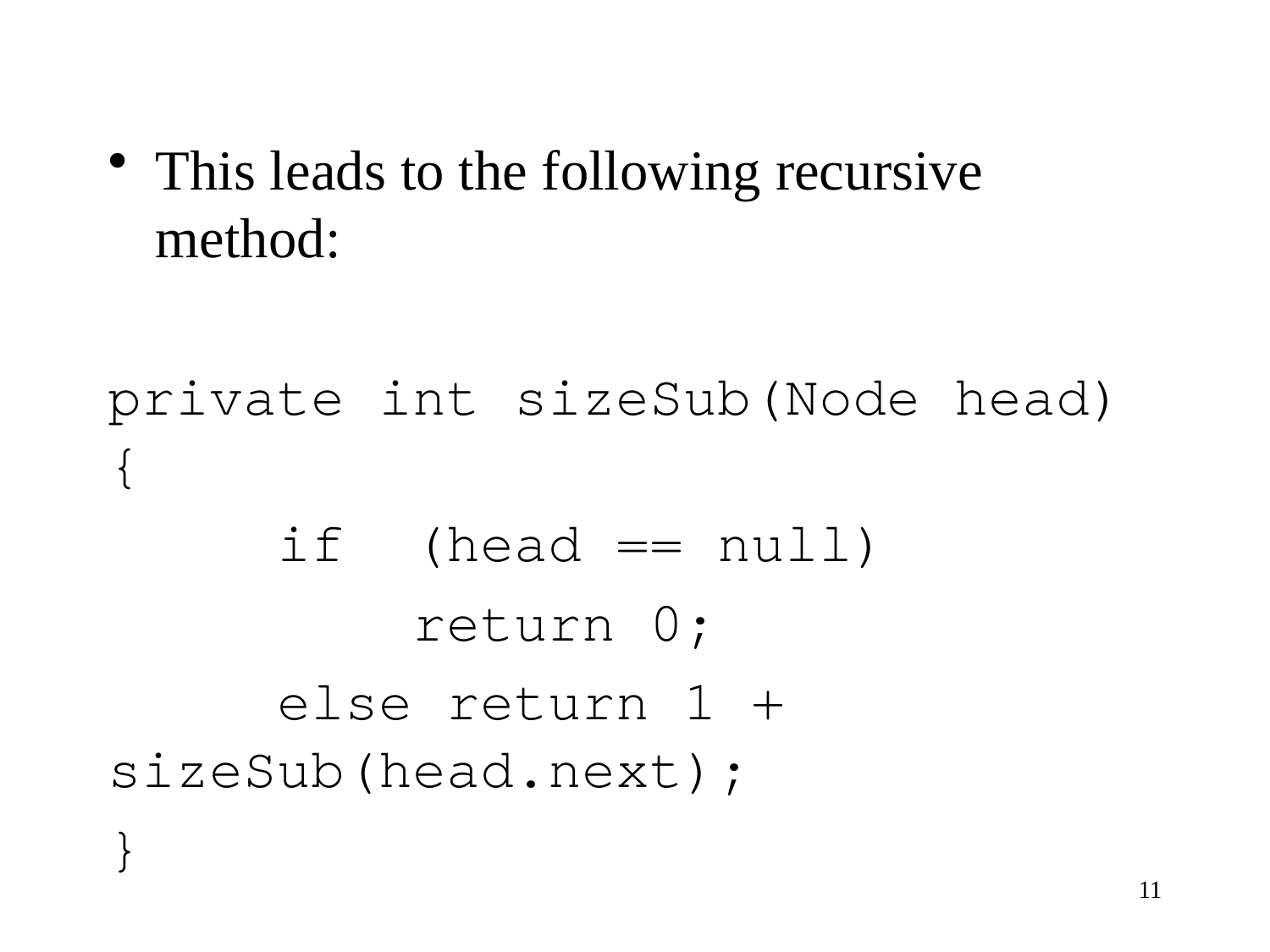

This leads to the following recursive method:

private int sizeSub(Node head) {
     if  (head == null)
         return 0;
     else return 1 +         sizeSub(head.next);
}
11